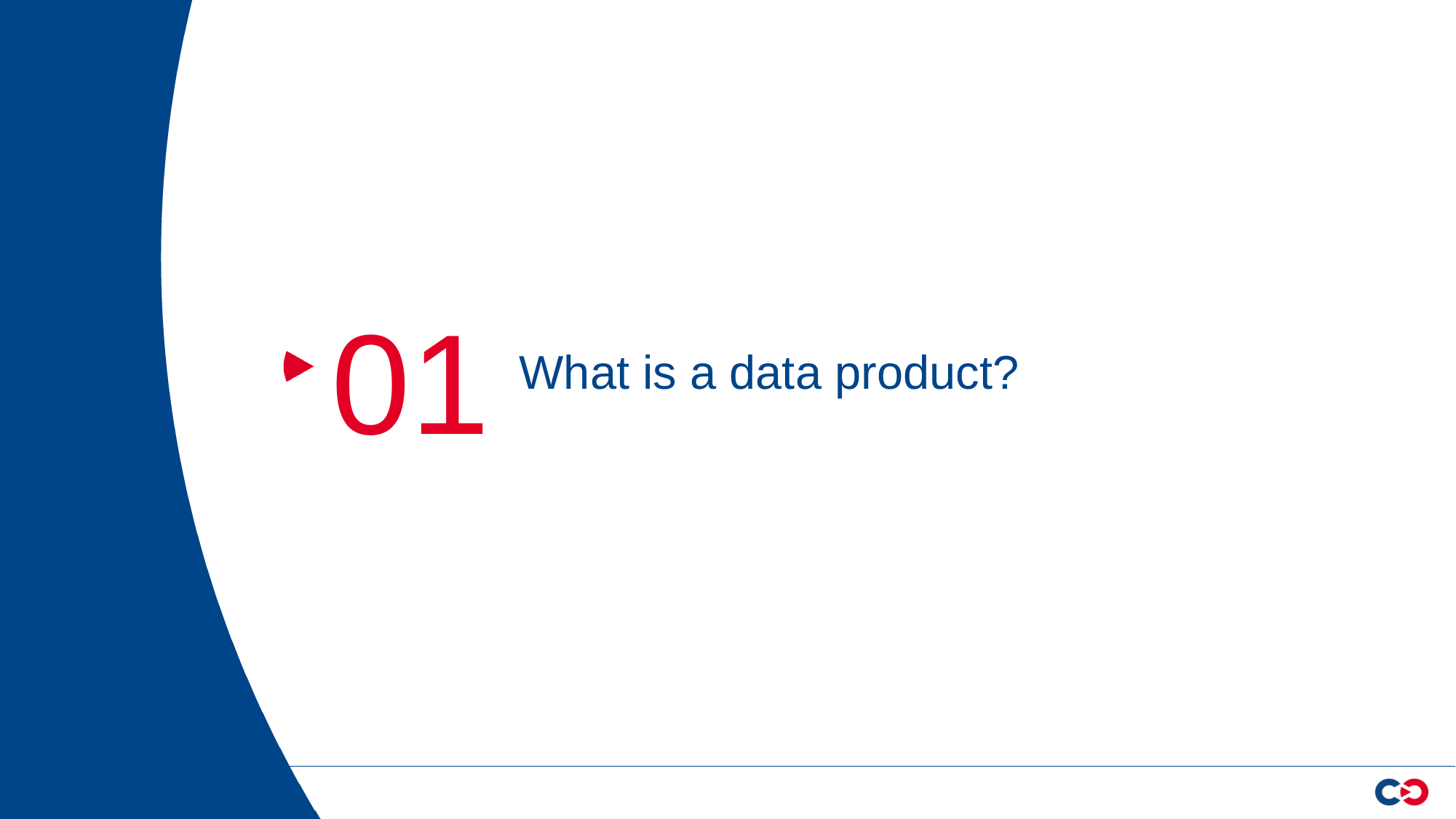

01
# What is a data product?